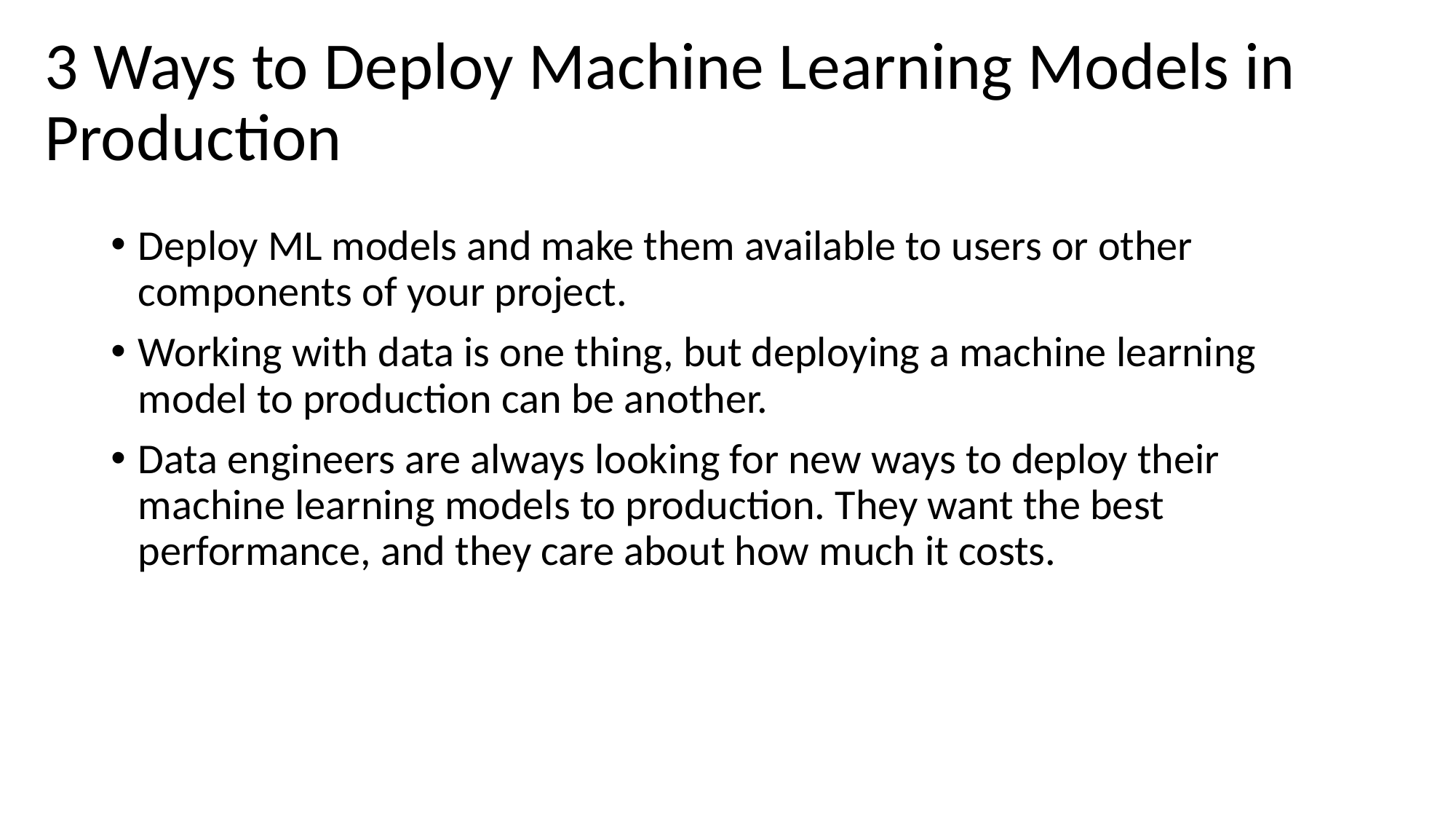

# 3 Ways to Deploy Machine Learning Models in Production
Deploy ML models and make them available to users or other components of your project.
Working with data is one thing, but deploying a machine learning model to production can be another.
Data engineers are always looking for new ways to deploy their machine learning models to production. They want the best performance, and they care about how much it costs.